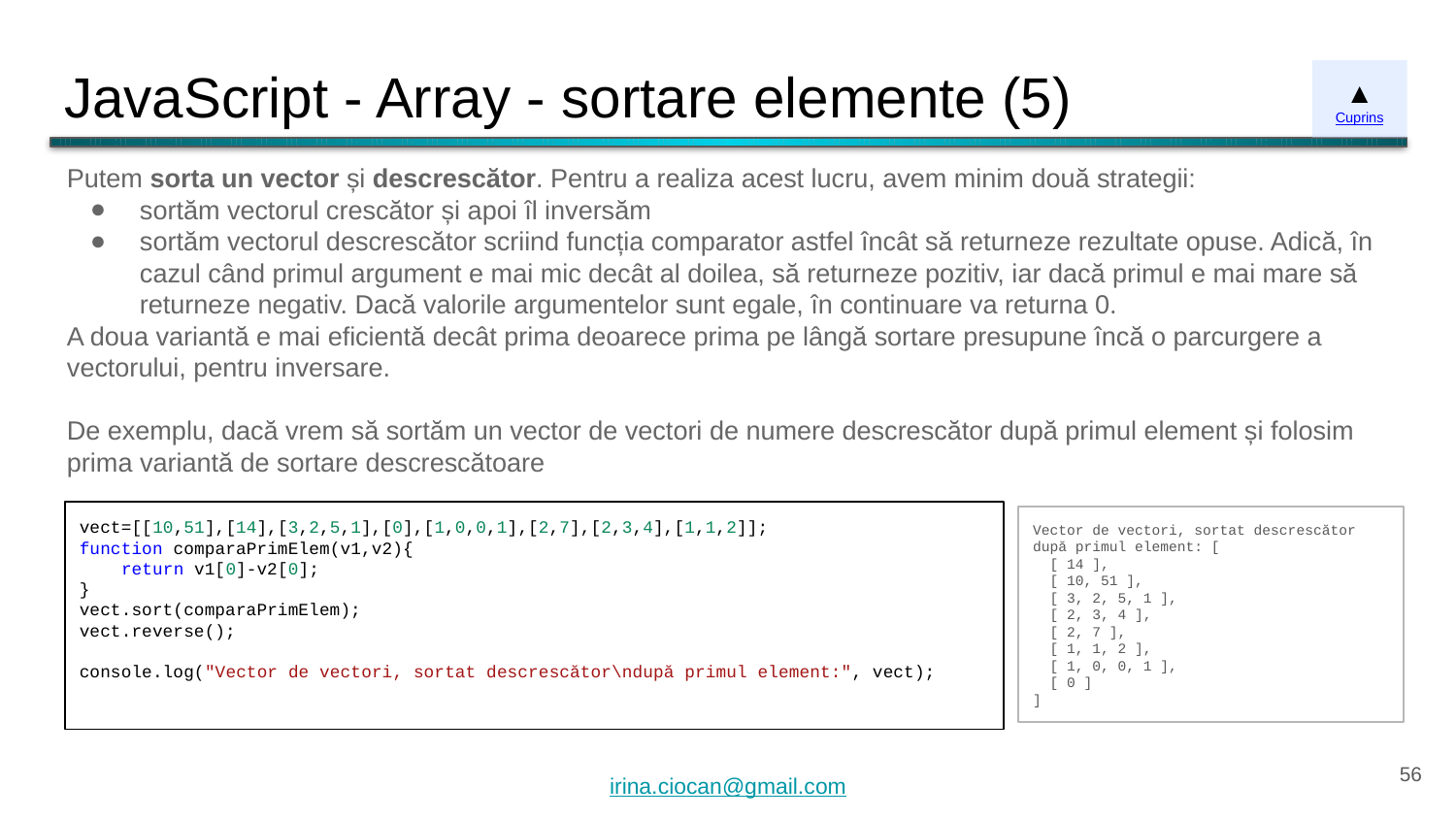

# JavaScript - Array - sortare elemente (5)
▲
Cuprins

Putem sorta un vector și descrescător. Pentru a realiza acest lucru, avem minim două strategii:
sortăm vectorul crescător și apoi îl inversăm
sortăm vectorul descrescător scriind funcția comparator astfel încât să returneze rezultate opuse. Adică, în cazul când primul argument e mai mic decât al doilea, să returneze pozitiv, iar dacă primul e mai mare să returneze negativ. Dacă valorile argumentelor sunt egale, în continuare va returna 0.
A doua variantă e mai eficientă decât prima deoarece prima pe lângă sortare presupune încă o parcurgere a vectorului, pentru inversare.

De exemplu, dacă vrem să sortăm un vector de vectori de numere descrescător după primul element și folosim prima variantă de sortare descrescătoare
vect=[[10,51],[14],[3,2,5,1],[0],[1,0,0,1],[2,7],[2,3,4],[1,1,2]];
function comparaPrimElem(v1,v2){
    return v1[0]-v2[0];
}
vect.sort(comparaPrimElem);
vect.reverse();

console.log("Vector de vectori, sortat descrescător\ndupă primul element:", vect);

Vector de vectori, sortat descrescător
după primul element: [
  [ 14 ],
  [ 10, 51 ],
  [ 3, 2, 5, 1 ],
  [ 2, 3, 4 ],
  [ 2, 7 ],
  [ 1, 1, 2 ],
  [ 1, 0, 0, 1 ],
  [ 0 ]
]
56
irina.ciocan@gmail.com